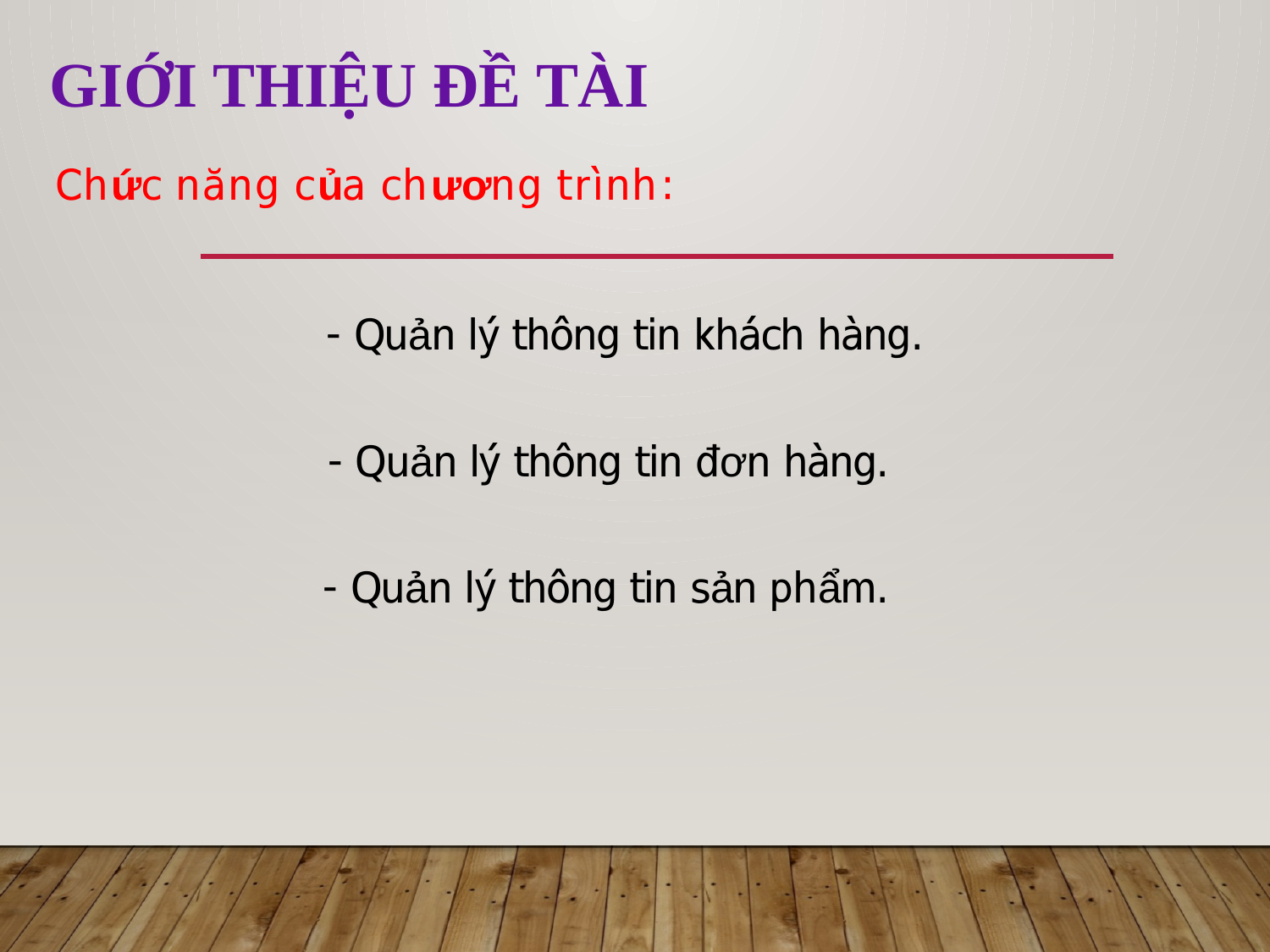

GIỚI THIỆU ĐỀ TÀI
Chức năng của chương trình:
- Quản lý thông tin khách hàng.
- Quản lý thông tin đơn hàng.
- Quản lý thông tin sản phẩm.